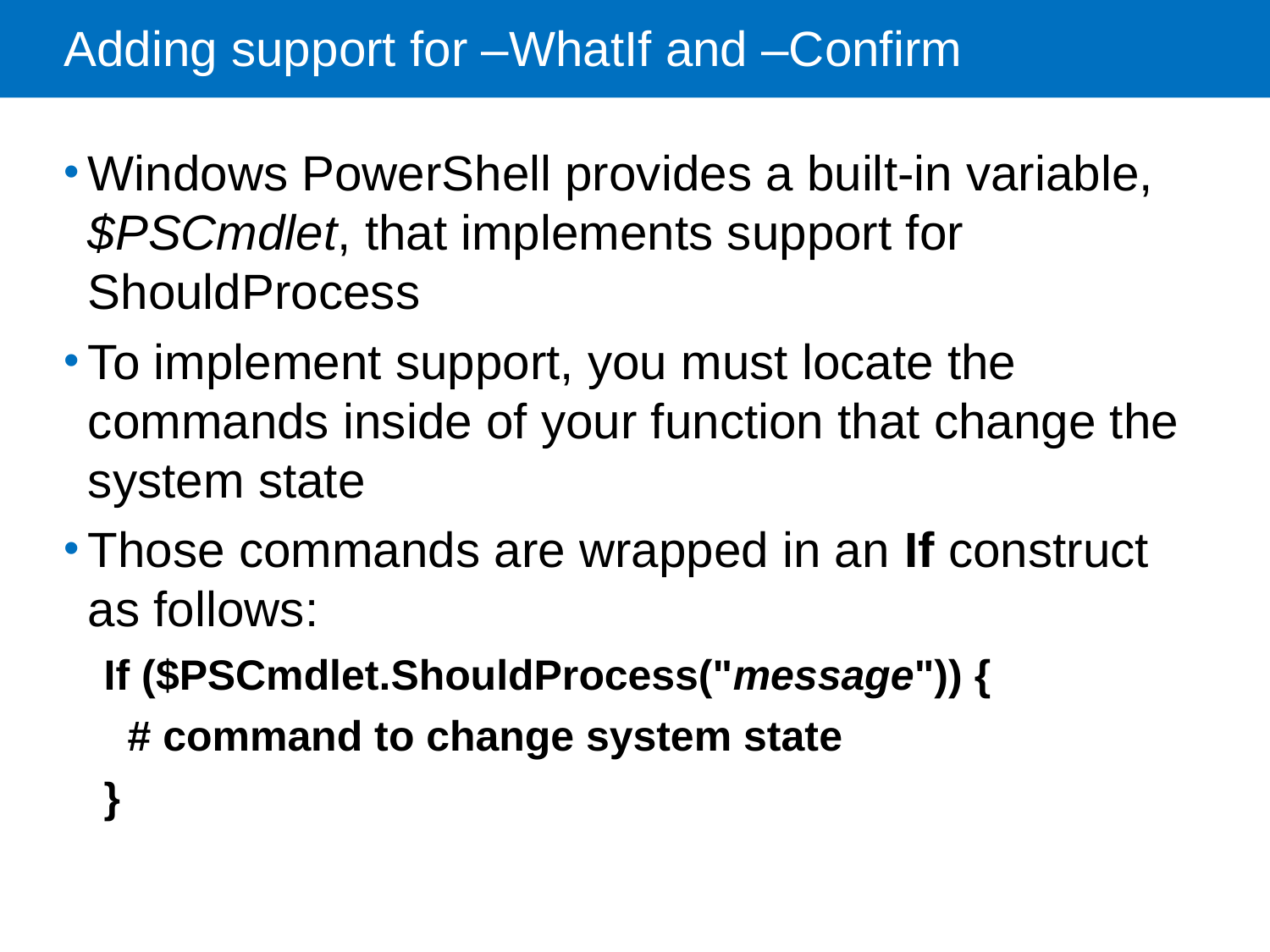

# Adding support for –WhatIf and –Confirm
Windows PowerShell provides a built-in variable, $PSCmdlet, that implements support for ShouldProcess
To implement support, you must locate the commands inside of your function that change the system state
Those commands are wrapped in an If construct as follows:
If ($PSCmdlet.ShouldProcess("message")) {
  # command to change system state
}